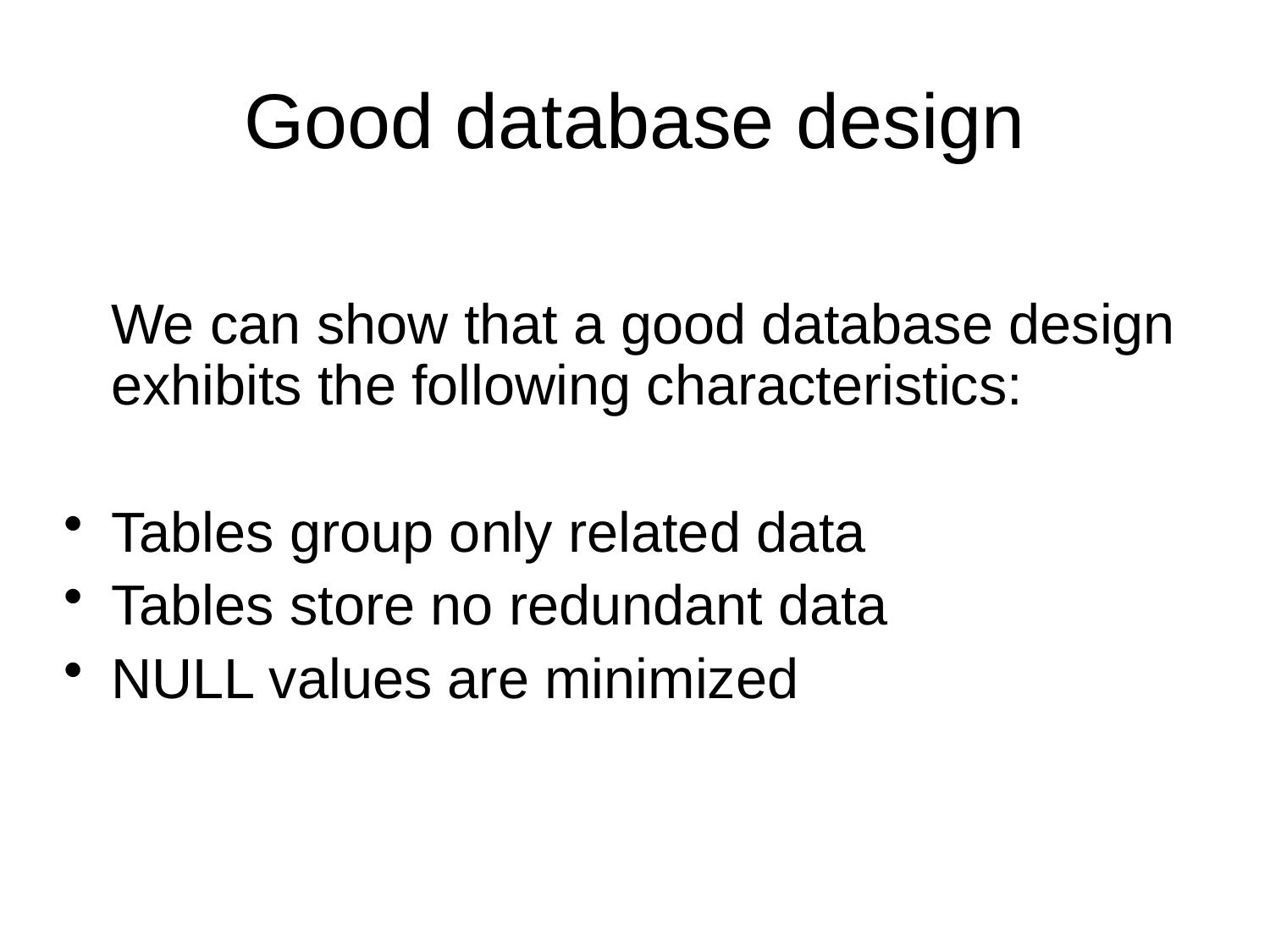

Good database design

	We can show that a good database design  exhibits the following characteristics:

Tables group only related data
Tables store no redundant data
NULL values are minimized